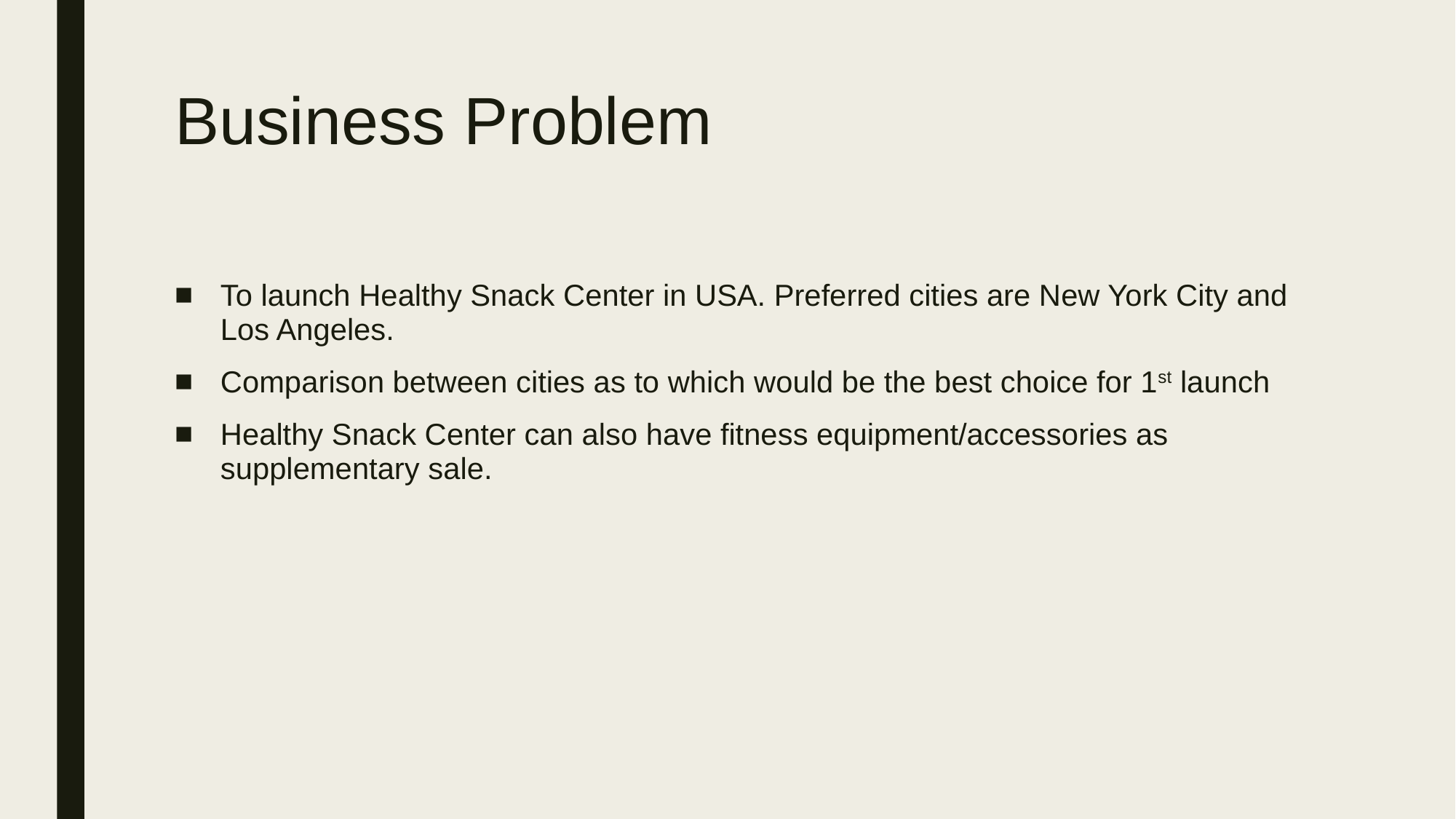

# Business Problem
To launch Healthy Snack Center in USA. Preferred cities are New York City and Los Angeles.
Comparison between cities as to which would be the best choice for 1st launch
Healthy Snack Center can also have fitness equipment/accessories as supplementary sale.